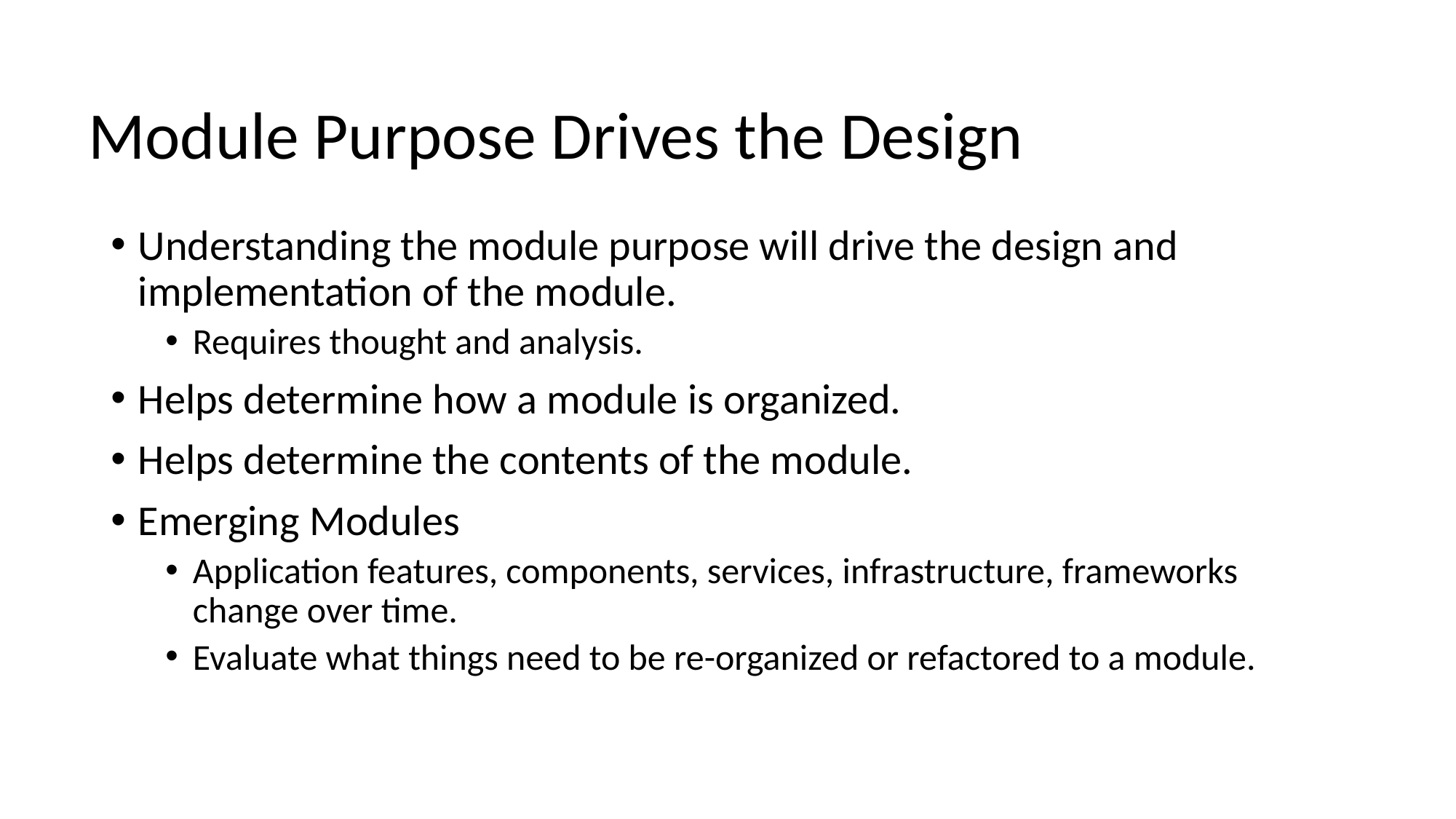

# Module Purpose Drives the Design
Understanding the module purpose will drive the design and implementation of the module.
Requires thought and analysis.
Helps determine how a module is organized.
Helps determine the contents of the module.
Emerging Modules
Application features, components, services, infrastructure, frameworks change over time.
Evaluate what things need to be re-organized or refactored to a module.